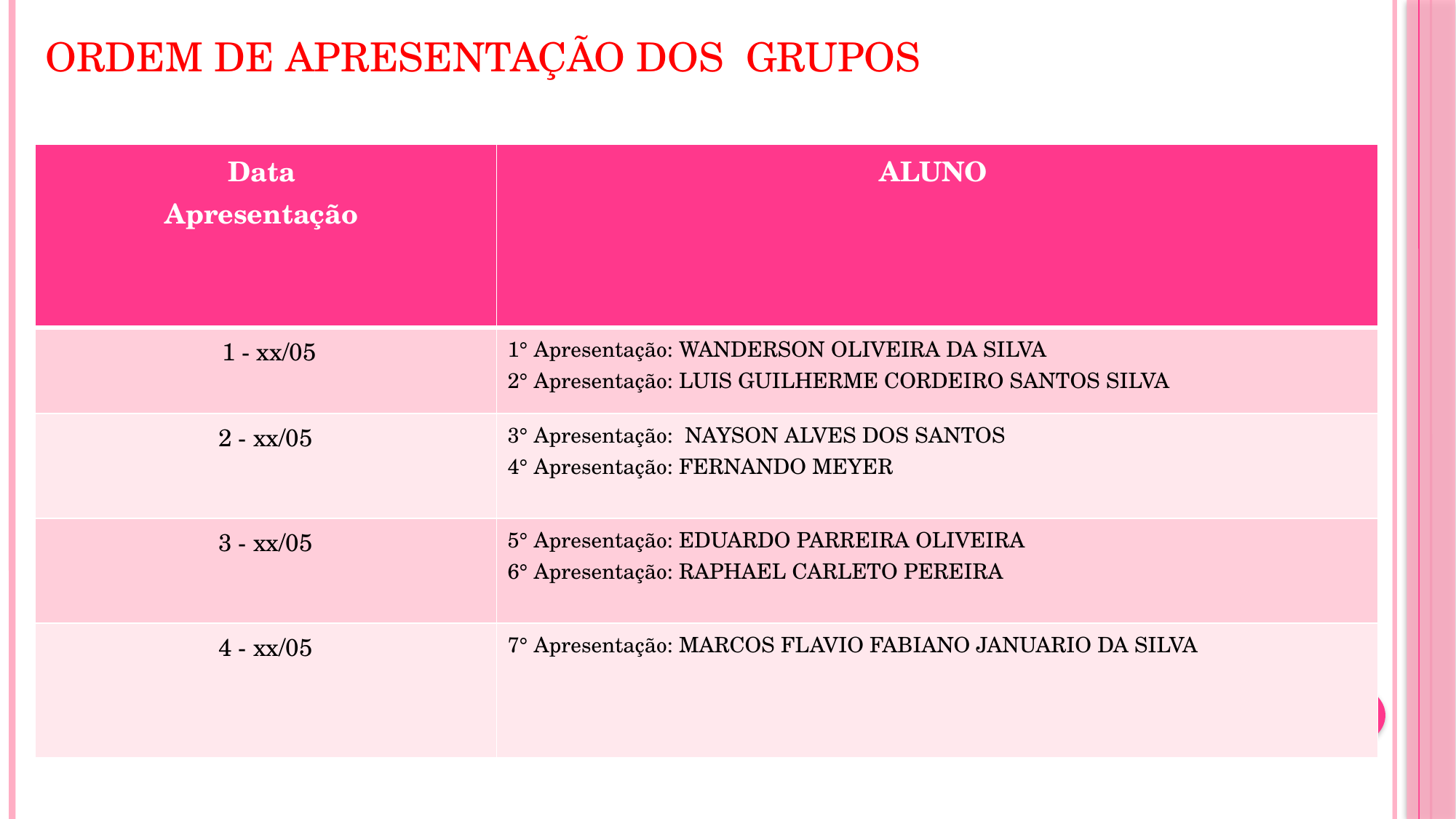

# Ordem de apresentação dos  Grupos
| Data Apresentação | ALUNO |
| --- | --- |
| 1 - xx/05 | 1° Apresentação: WANDERSON OLIVEIRA DA SILVA 2° Apresentação: LUIS GUILHERME CORDEIRO SANTOS SILVA |
| 2 - xx/05 | 3° Apresentação: NAYSON ALVES DOS SANTOS 4° Apresentação: FERNANDO MEYER |
| 3 - xx/05 | 5° Apresentação: EDUARDO PARREIRA OLIVEIRA 6° Apresentação: RAPHAEL CARLETO PEREIRA |
| 4 - xx/05 | 7° Apresentação: MARCOS FLAVIO FABIANO JANUARIO DA SILVA |